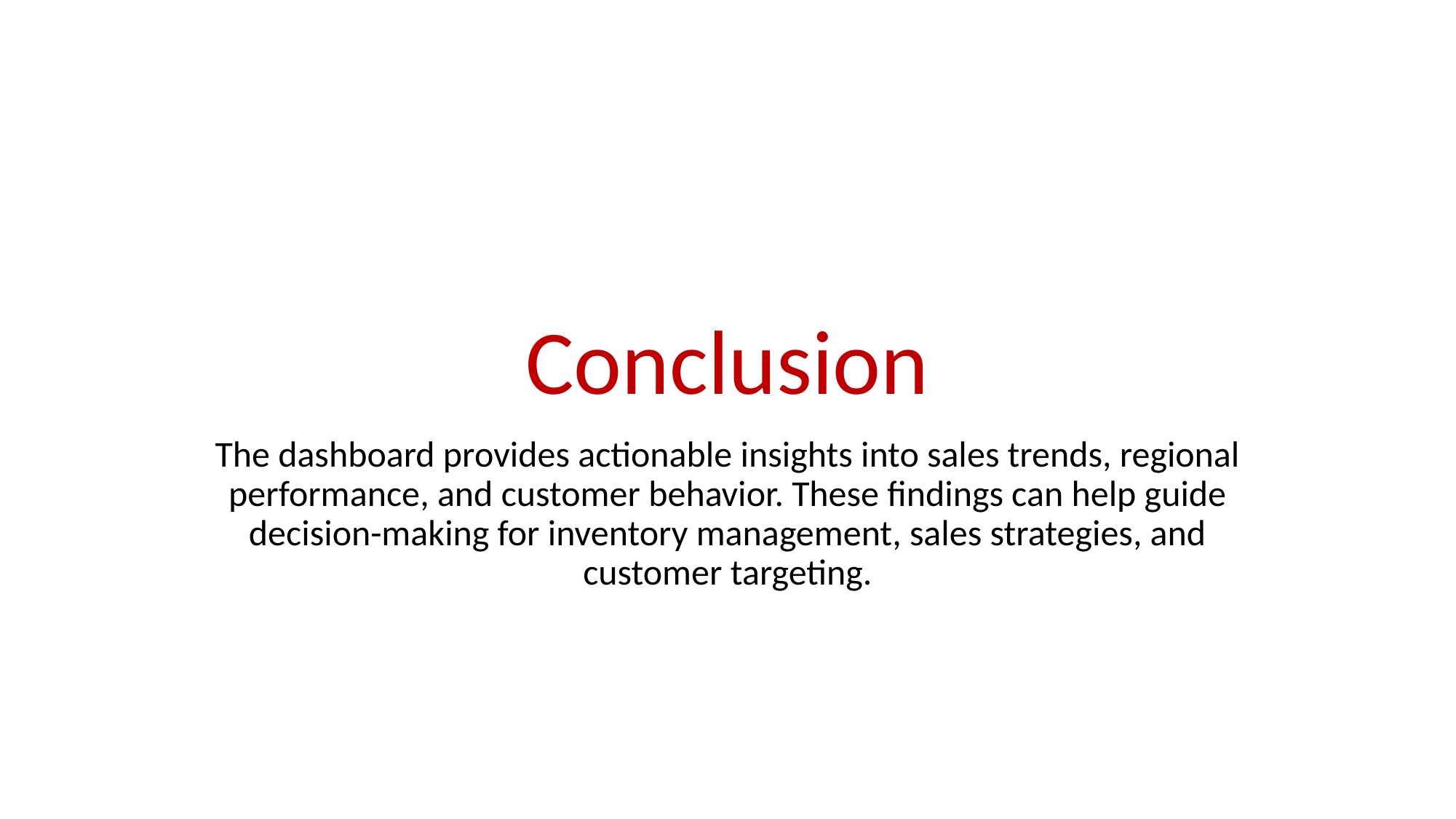

# Conclusion
The dashboard provides actionable insights into sales trends, regional performance, and customer behavior. These findings can help guide decision-making for inventory management, sales strategies, and customer targeting.